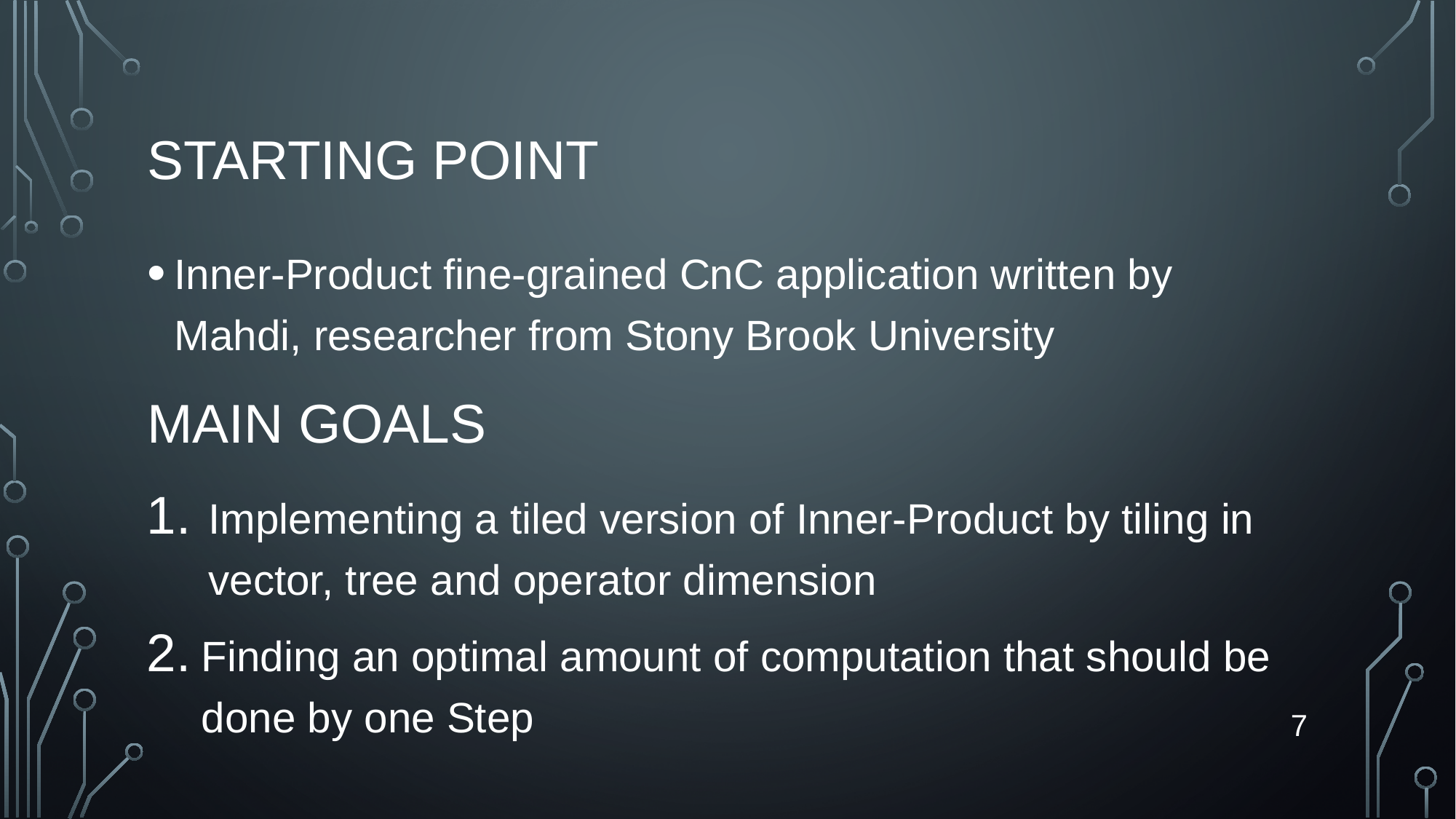

# Starting point
Inner-Product fine-grained CnC application written by Mahdi, researcher from Stony Brook University
Main goals
Implementing a tiled version of Inner-Product by tiling in vector, tree and operator dimension
Finding an optimal amount of computation that should be done by one Step
7